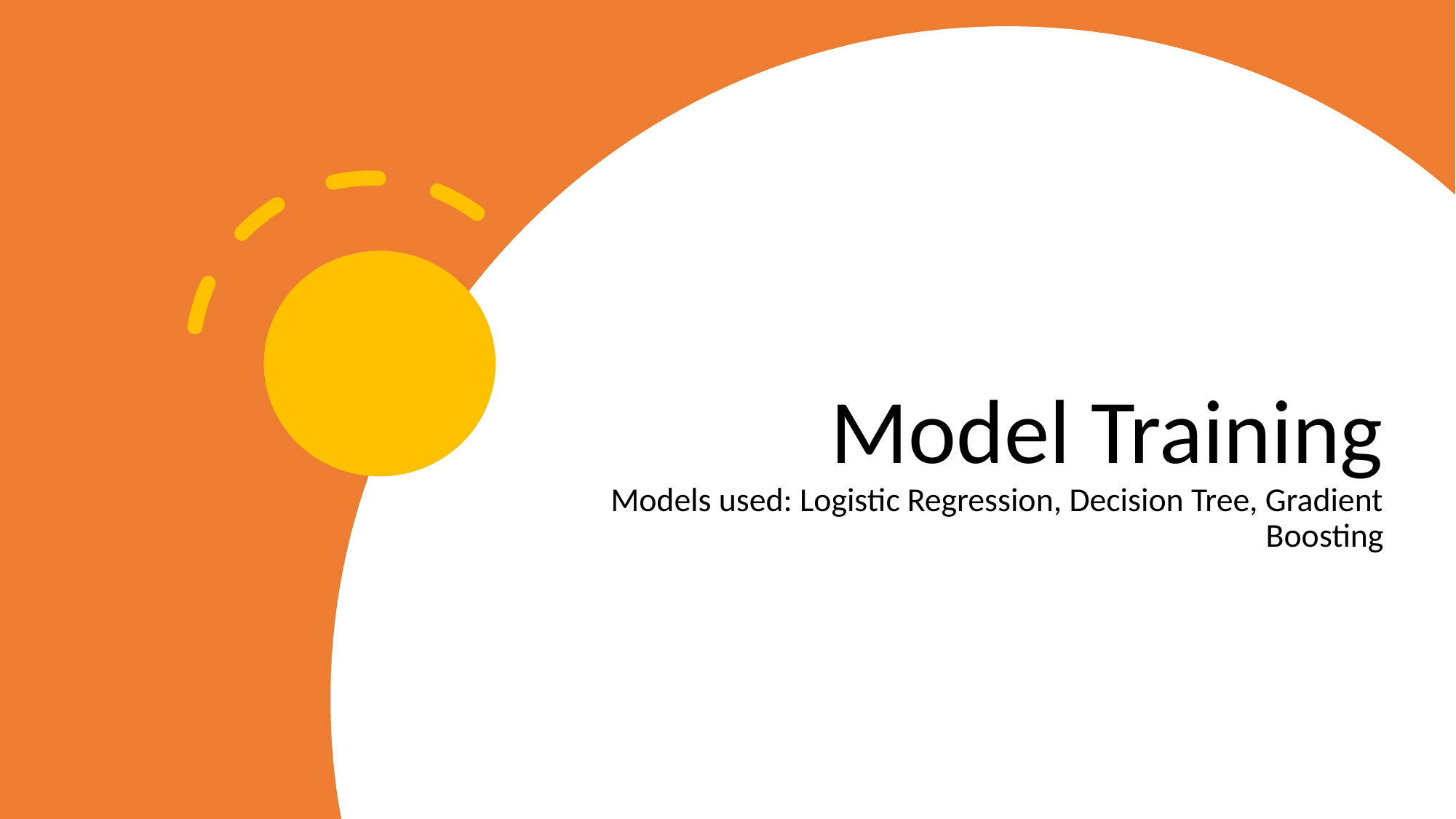

# Model Training Models used: Logistic Regression, Decision Tree, Gradient Boosting